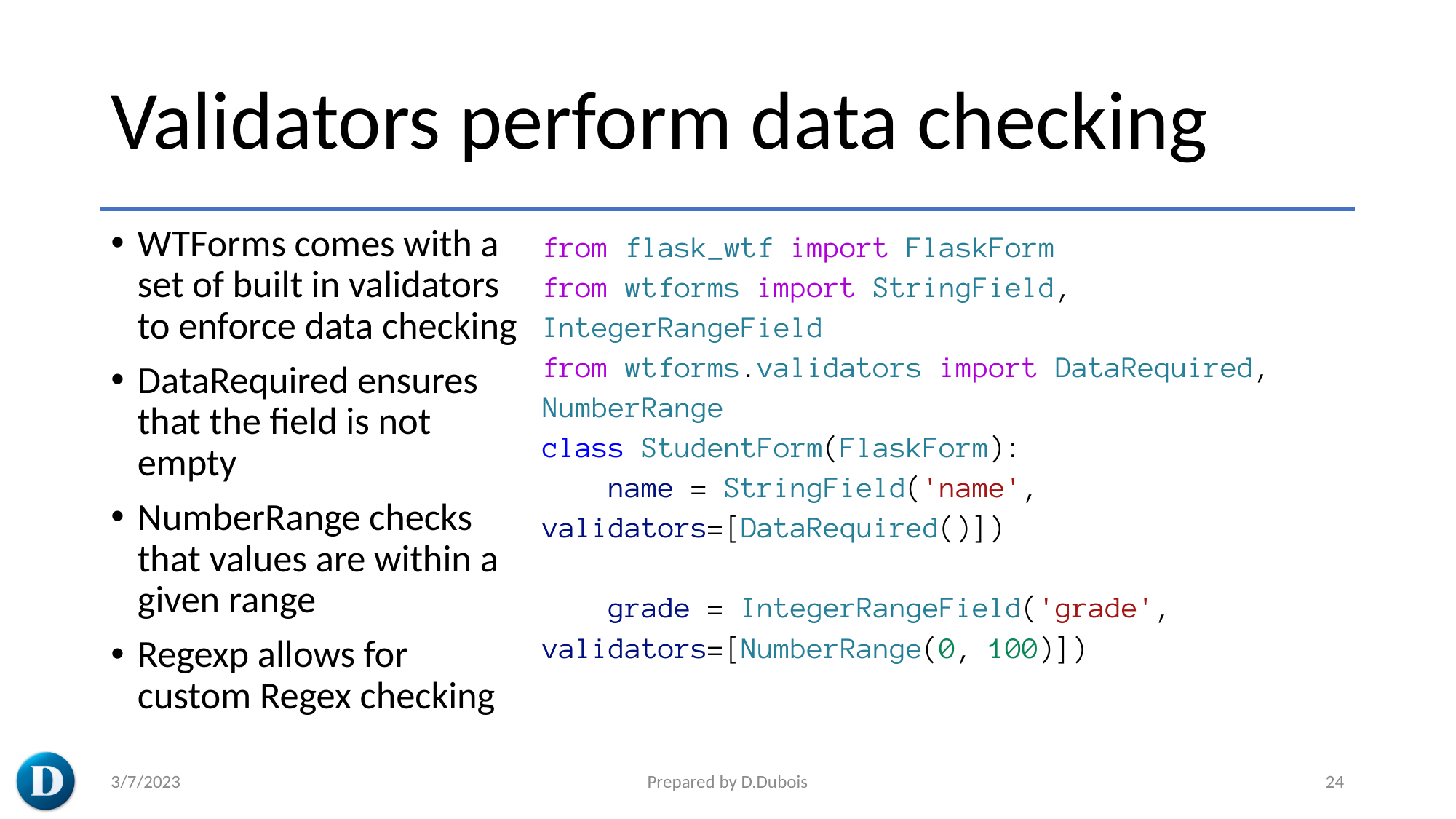

# Validators perform data checking
WTForms comes with a set of built in validators to enforce data checking
DataRequired ensures that the field is not empty
NumberRange checks that values are within a given range
Regexp allows for custom Regex checking
from flask_wtf import FlaskForm
from wtforms import StringField, IntegerRangeField
from wtforms.validators import DataRequired, NumberRange
class StudentForm(FlaskForm):
    name = StringField('name', validators=[DataRequired()])

    grade = IntegerRangeField('grade', validators=[NumberRange(0, 100)])
3/7/2023
Prepared by D.Dubois
24